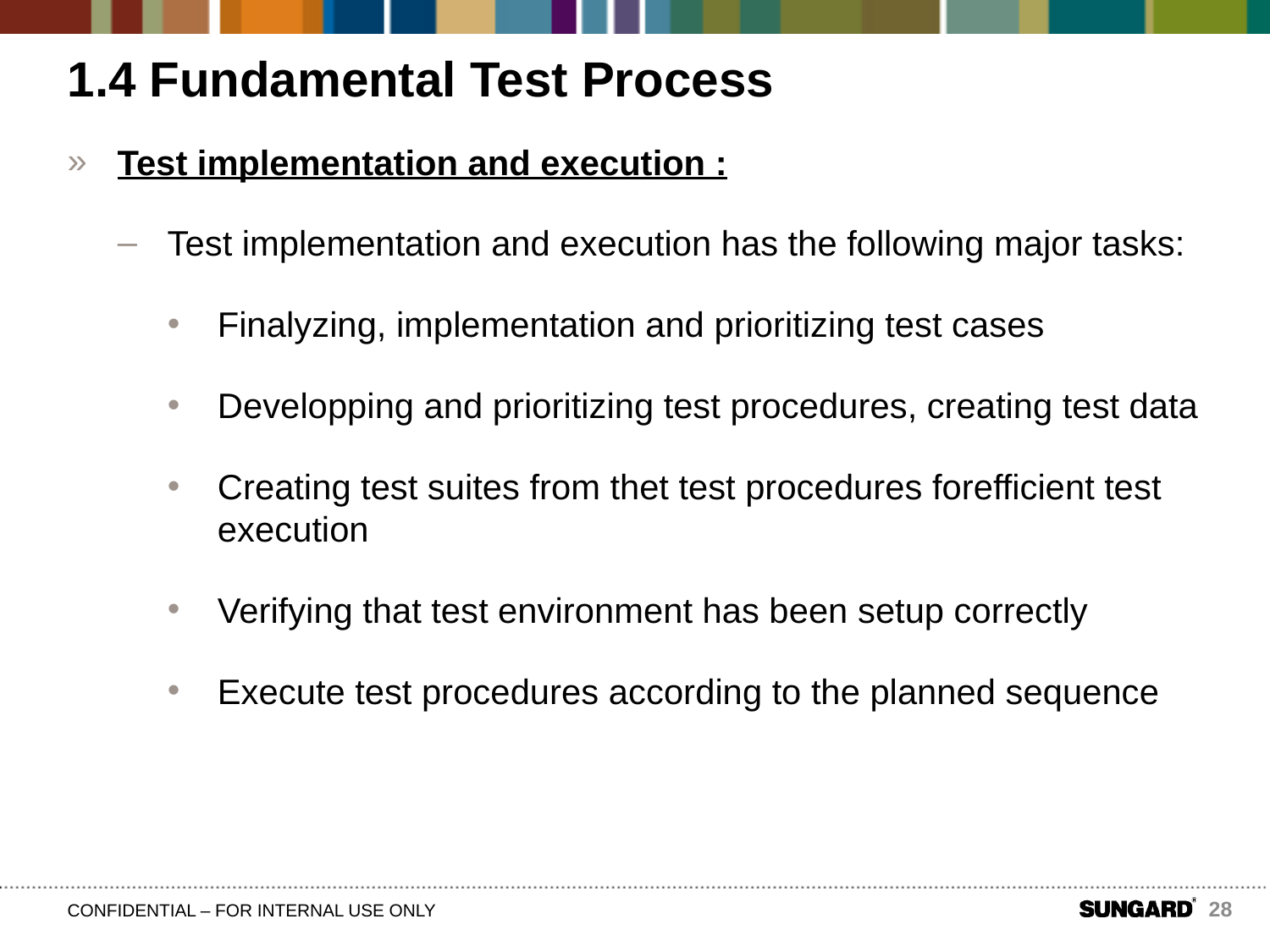

# 1.4 Fundamental Test Process
Test implementation and execution :
Test implementation and execution has the following major tasks:
Finalyzing, implementation and prioritizing test cases
Developping and prioritizing test procedures, creating test data
Creating test suites from thet test procedures forefficient test execution
Verifying that test environment has been setup correctly
Execute test procedures according to the planned sequence

28